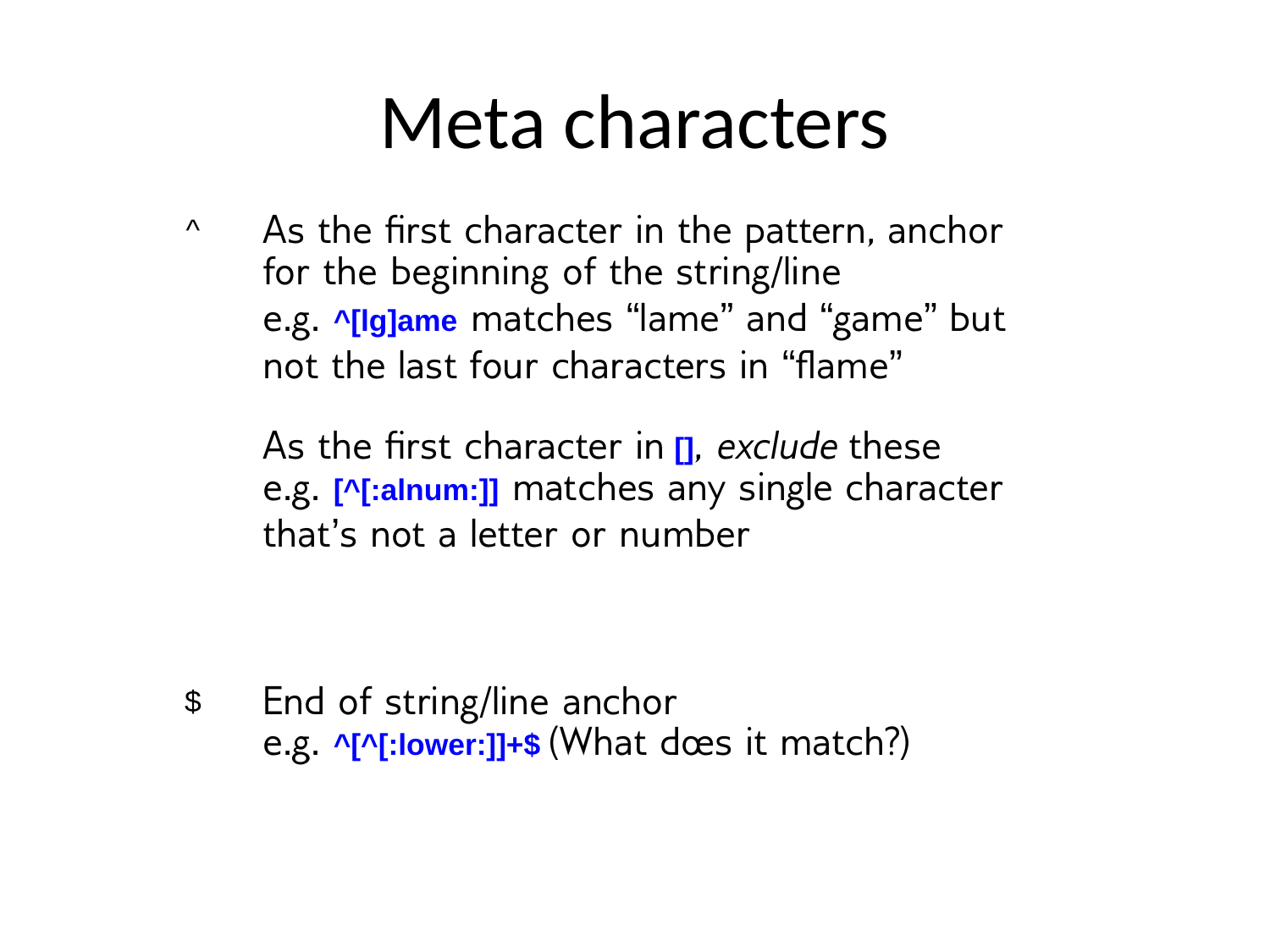

# Meta characters
| ^ | As the first character in the pattern, anchor for the beginning of the string/line e.g. ^[lg]ame matches “lame” and “game” but not the last four characters in “flame” As the first character in [], exclude these e.g. [^[:alnum:]] matches any single character that’s not a letter or number |
| --- | --- |
| $ | End of string/line anchor e.g. ^[^[:lower:]]+$ (What does it match?) |